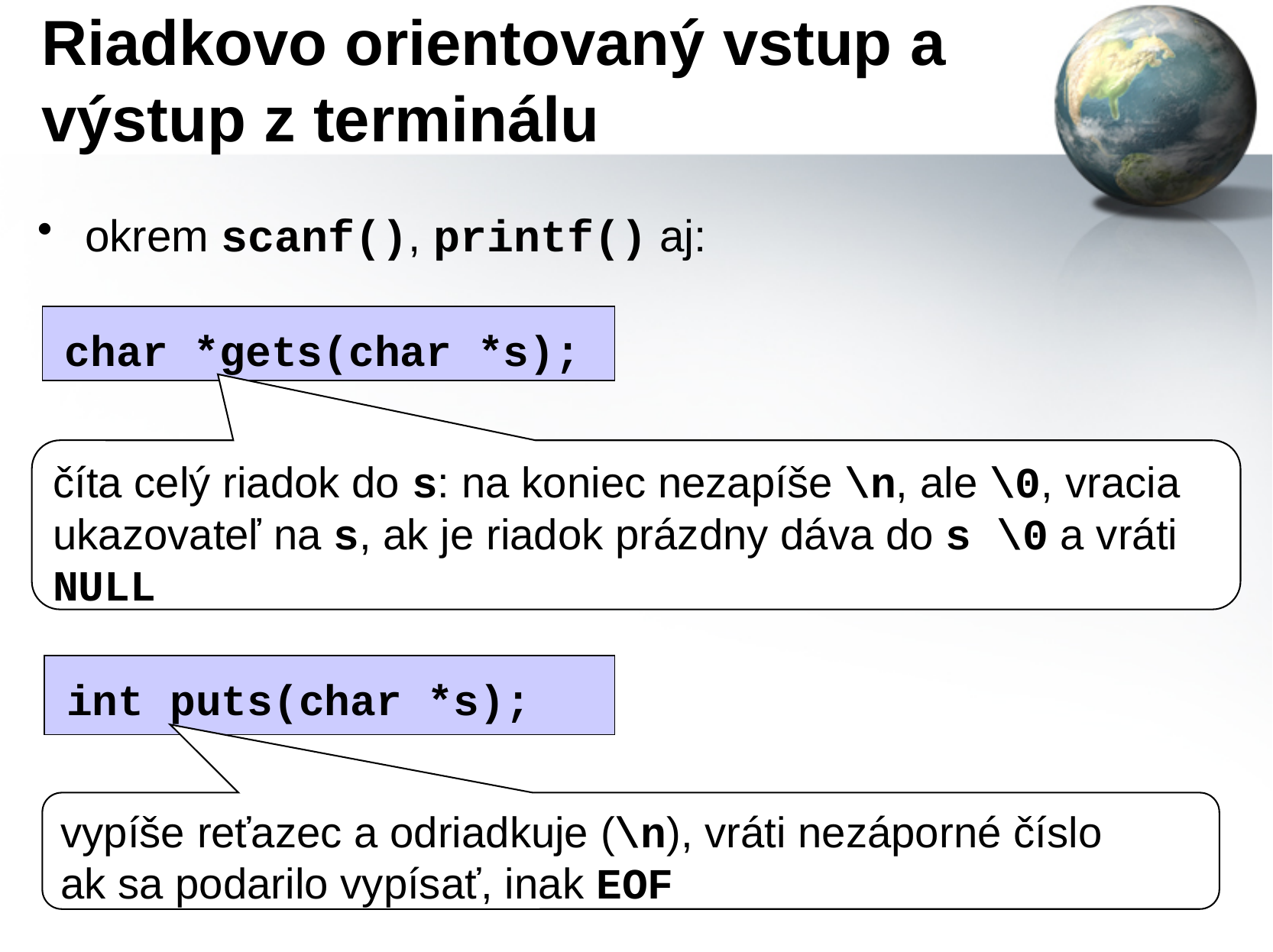

# Riadkovo orientovaný vstup a výstup z terminálu
okrem scanf(), printf() aj:

char *gets(char *s);
číta celý riadok do s: na koniec nezapíše \n, ale \0, vracia ukazovateľ na s, ak je riadok prázdny dáva do s \0 a vráti NULL

int puts(char *s);
vypíše reťazec a odriadkuje (\n), vráti nezáporné číslo
ak sa podarilo vypísať, inak EOF